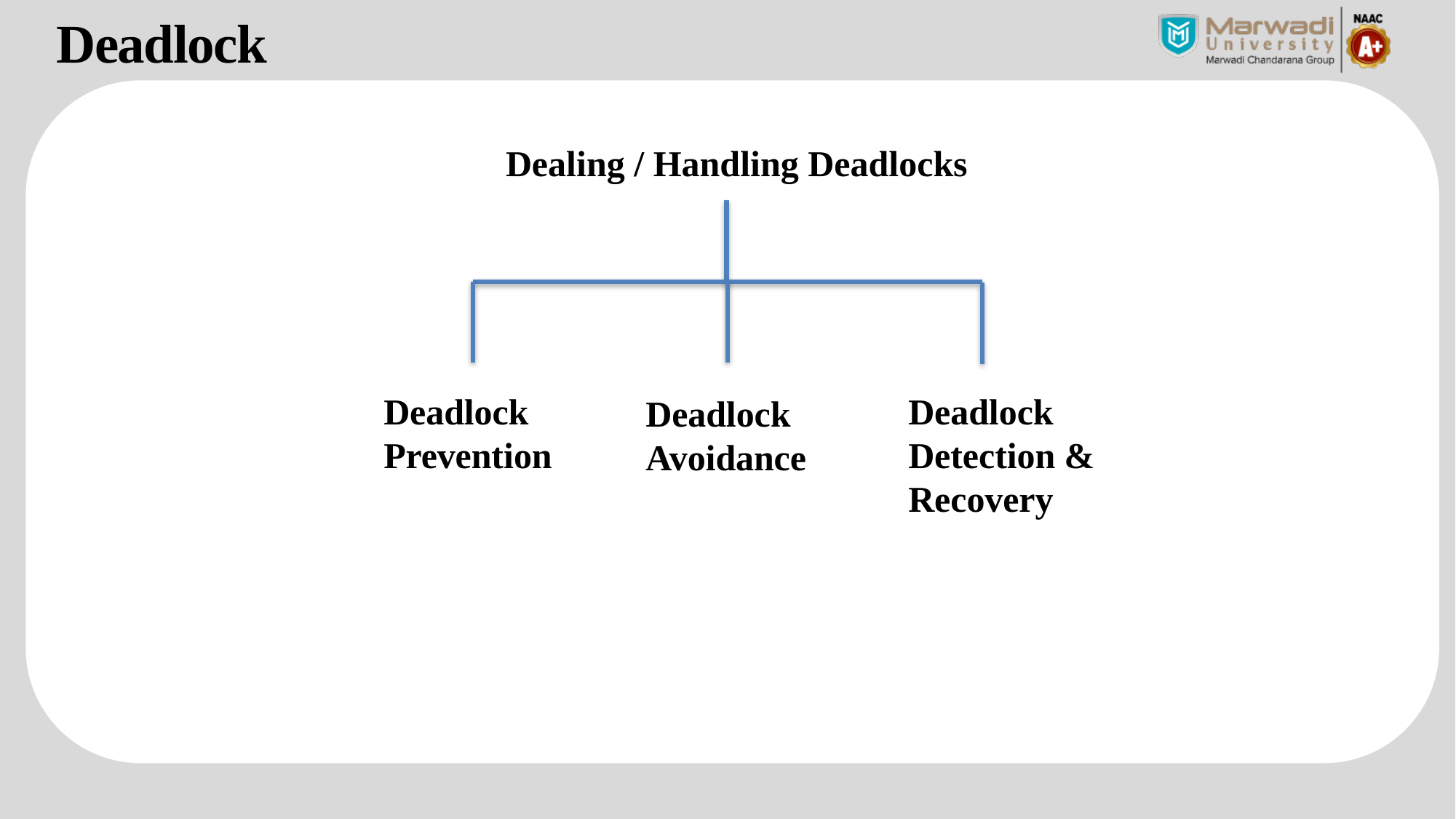

Deadlock
Dealing / Handling Deadlocks
Deadlock Prevention
Deadlock Detection & Recovery
Deadlock Avoidance